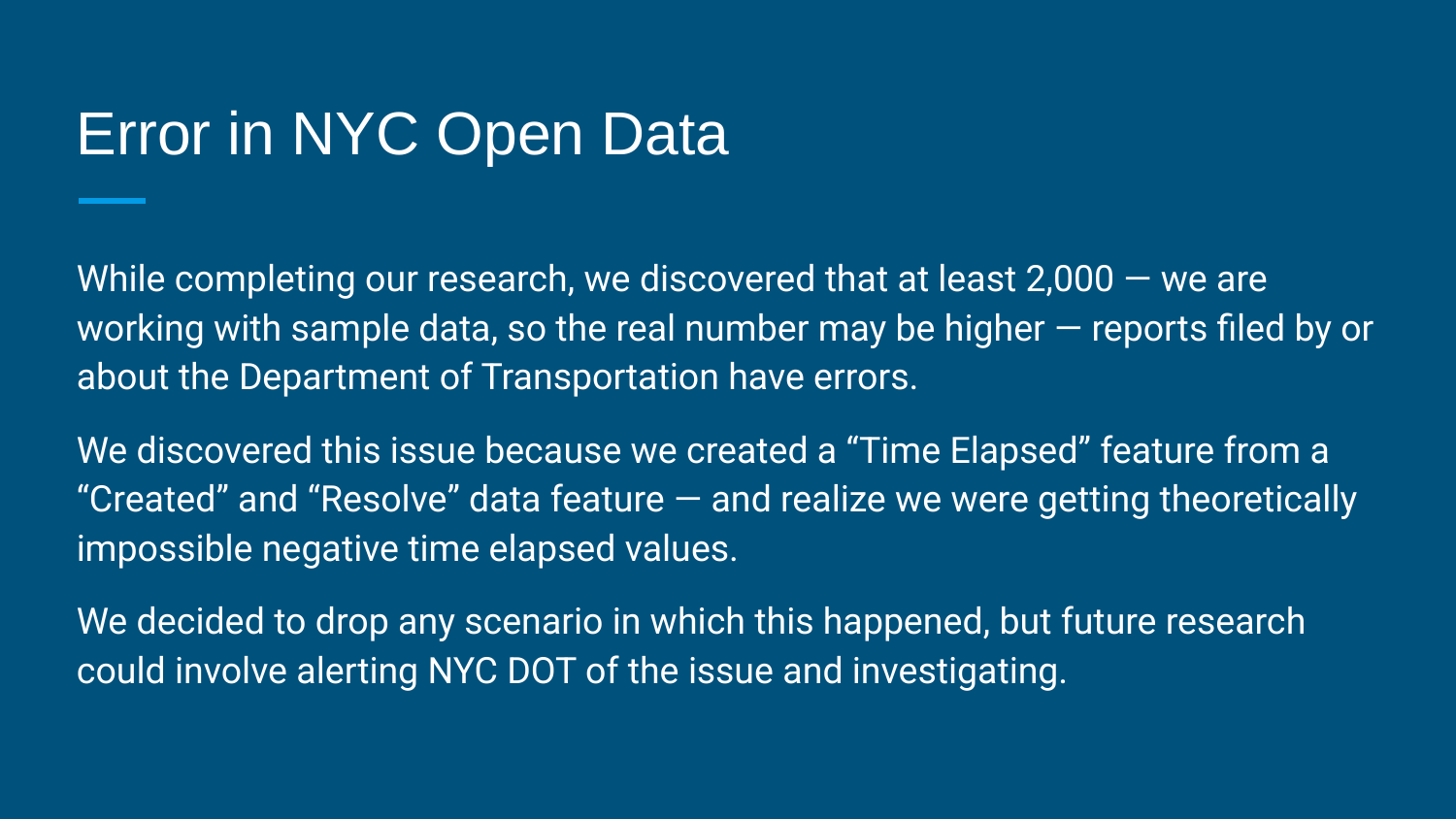

# Error in NYC Open Data
While completing our research, we discovered that at least 2,000 — we are working with sample data, so the real number may be higher — reports filed by or about the Department of Transportation have errors.
We discovered this issue because we created a “Time Elapsed” feature from a “Created” and “Resolve” data feature — and realize we were getting theoretically impossible negative time elapsed values.
We decided to drop any scenario in which this happened, but future research could involve alerting NYC DOT of the issue and investigating.